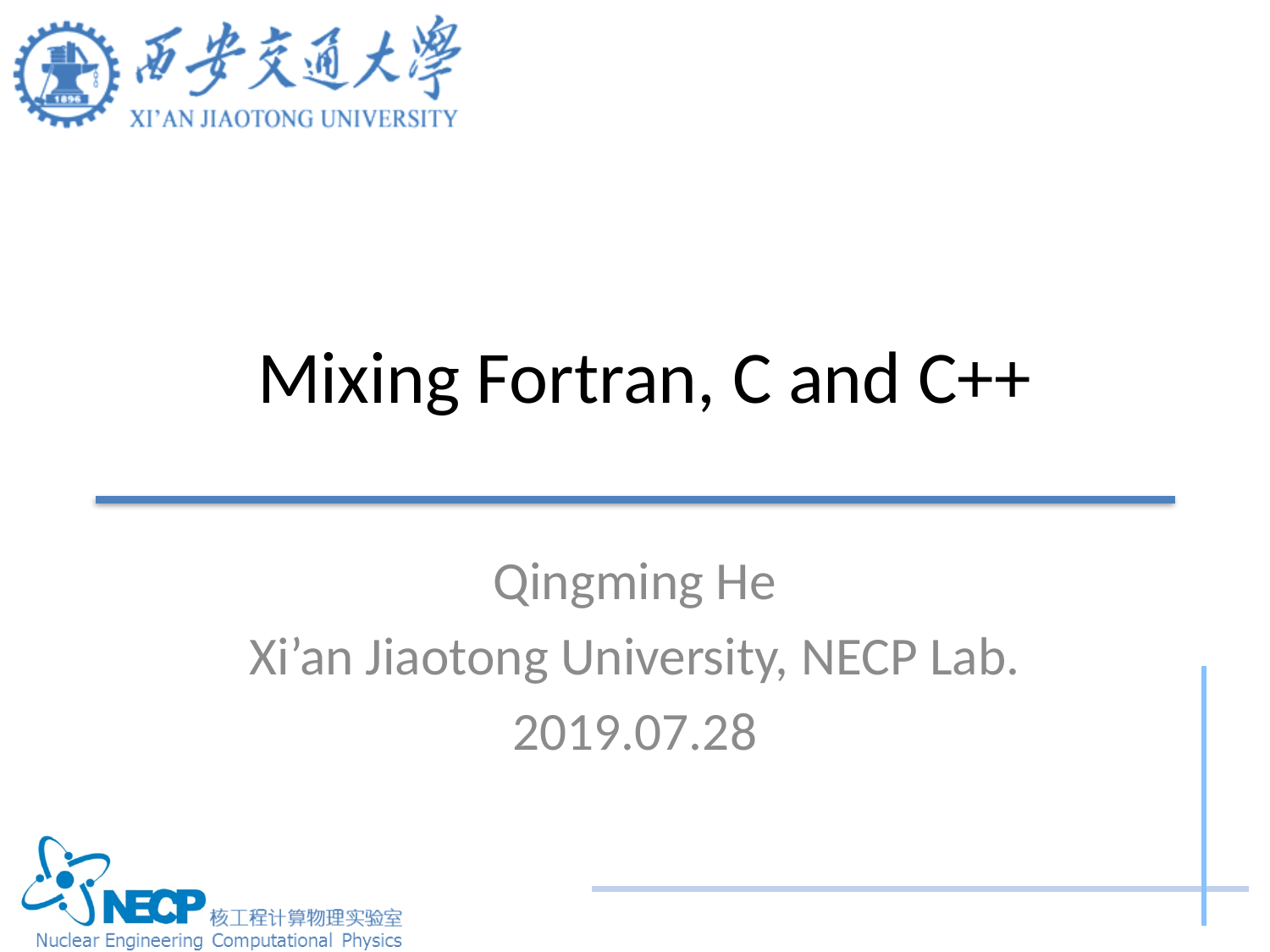

# Mixing Fortran, C and C++
Qingming He
Xi’an Jiaotong University, NECP Lab.
2019.07.28